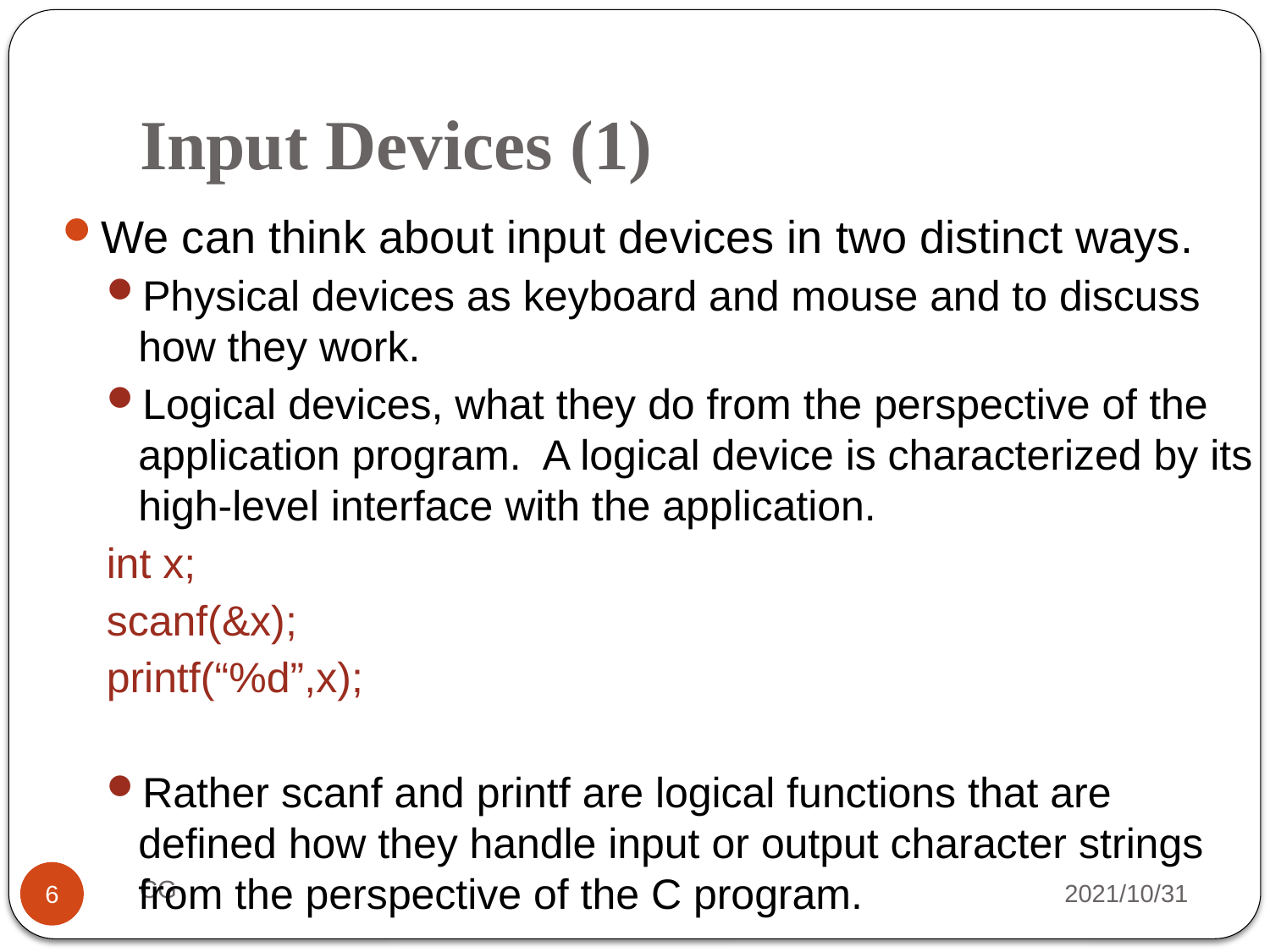

# Input Devices (1)
We can think about input devices in two distinct ways.
Physical devices as keyboard and mouse and to discuss how they work.
Logical devices, what they do from the perspective of the application program.  A logical device is characterized by its high-level interface with the application.
int x;
scanf(&x);
printf(“%d”,x);

Rather scanf and printf are logical functions that are defined how they handle input or output character strings from the perspective of the C program.
CG
2021/10/31
6